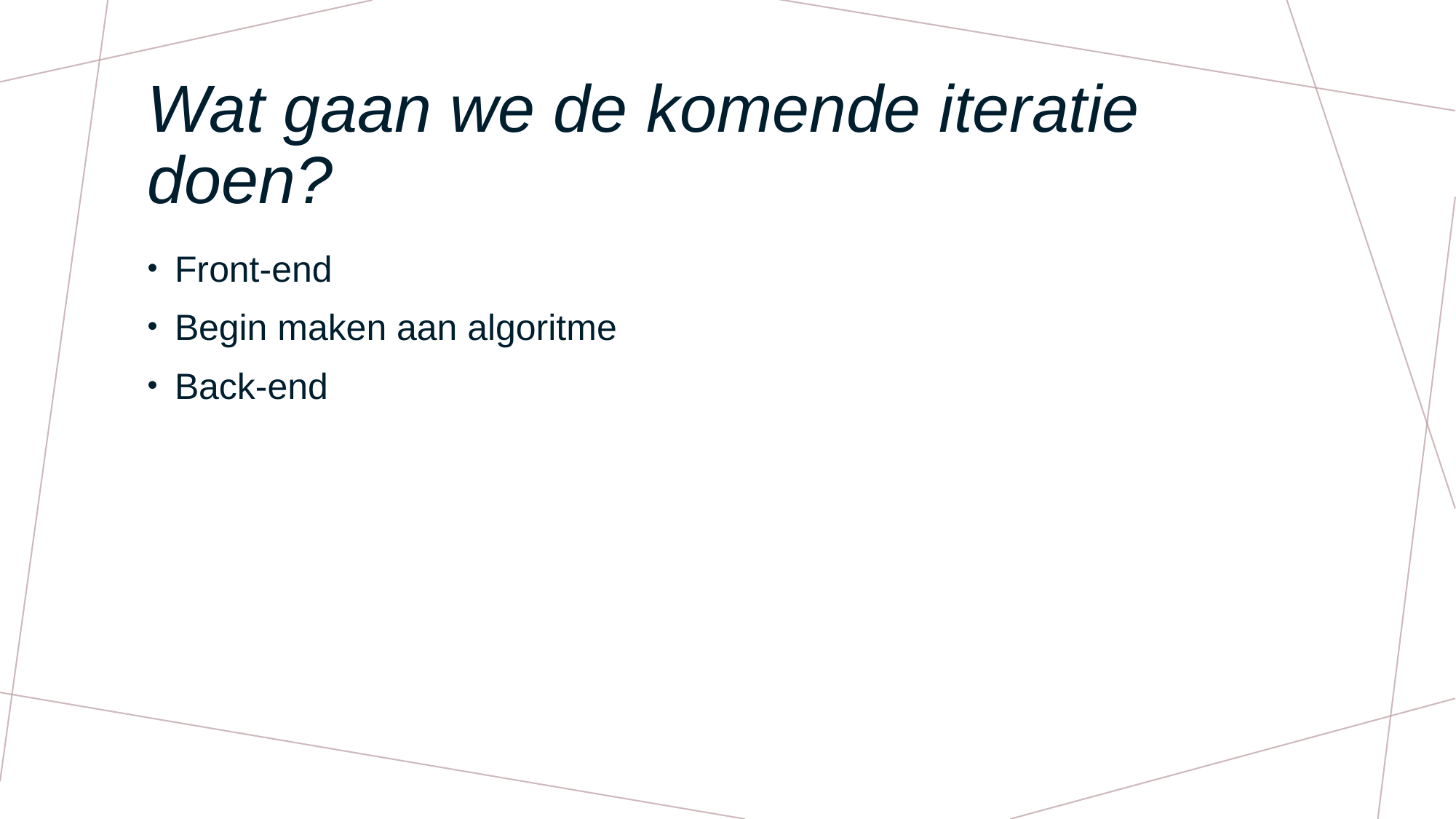

# Wat gaan we de komende iteratie doen?
Front-end
Begin maken aan algoritme
Back-end